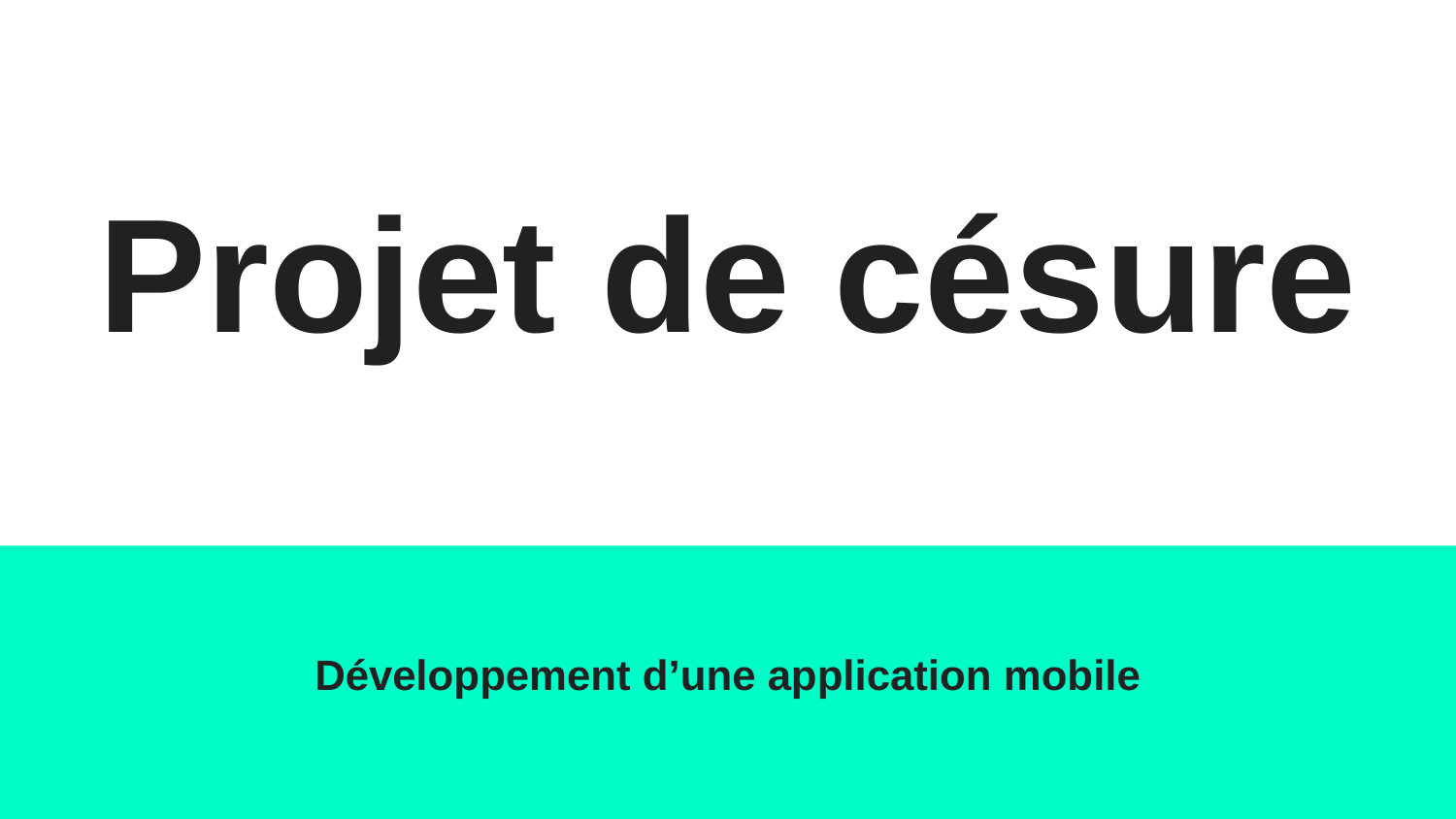

# Projet de césure
Développement d’une application mobile